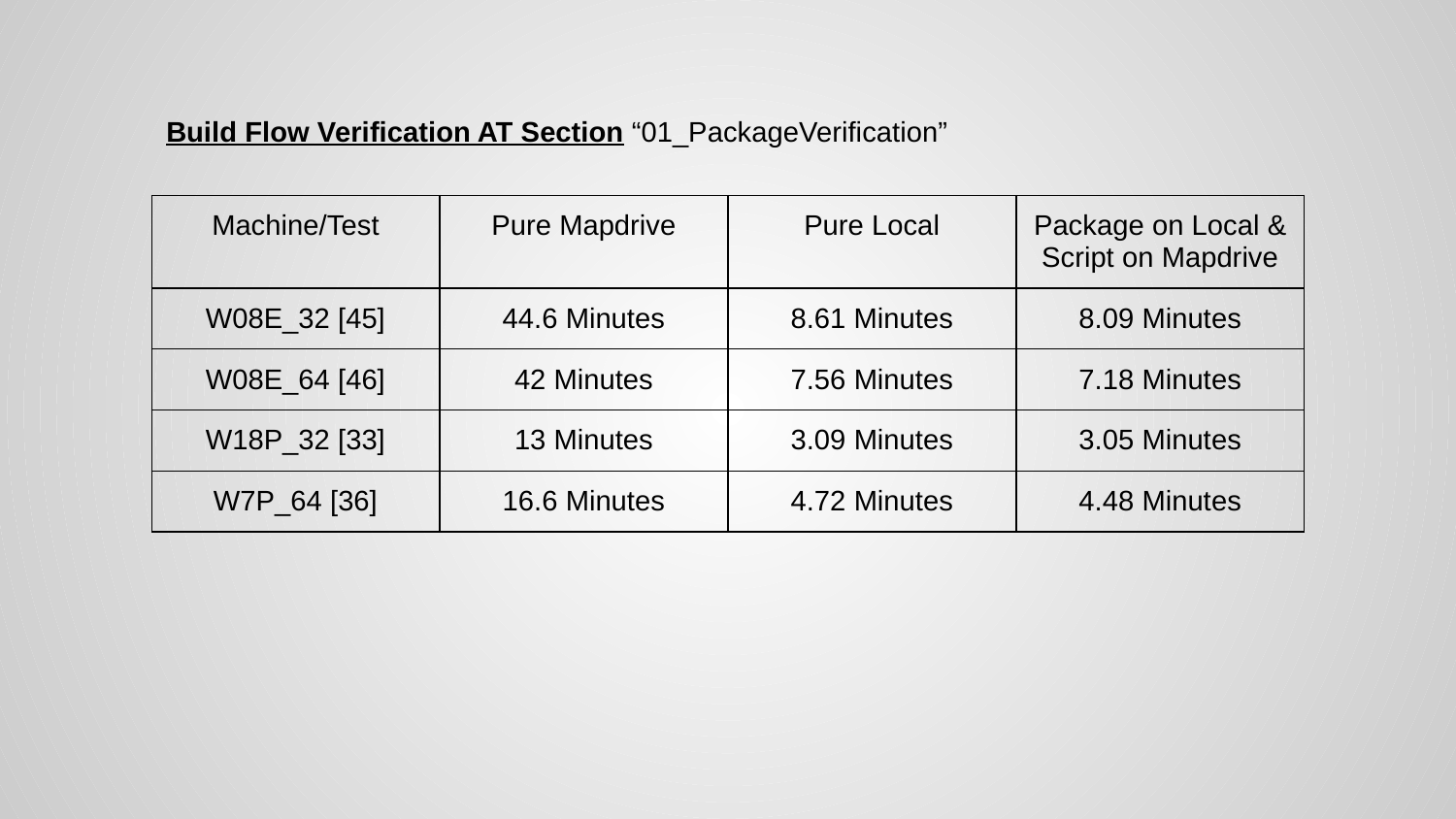

Build Flow Verification AT Section “01_PackageVerification”
| Machine/Test | Pure Mapdrive | Pure Local | Package on Local & Script on Mapdrive |
| --- | --- | --- | --- |
| W08E\_32 [45] | 44.6 Minutes | 8.61 Minutes | 8.09 Minutes |
| W08E\_64 [46] | 42 Minutes | 7.56 Minutes | 7.18 Minutes |
| W18P\_32 [33] | 13 Minutes | 3.09 Minutes | 3.05 Minutes |
| W7P\_64 [36] | 16.6 Minutes | 4.72 Minutes | 4.48 Minutes |